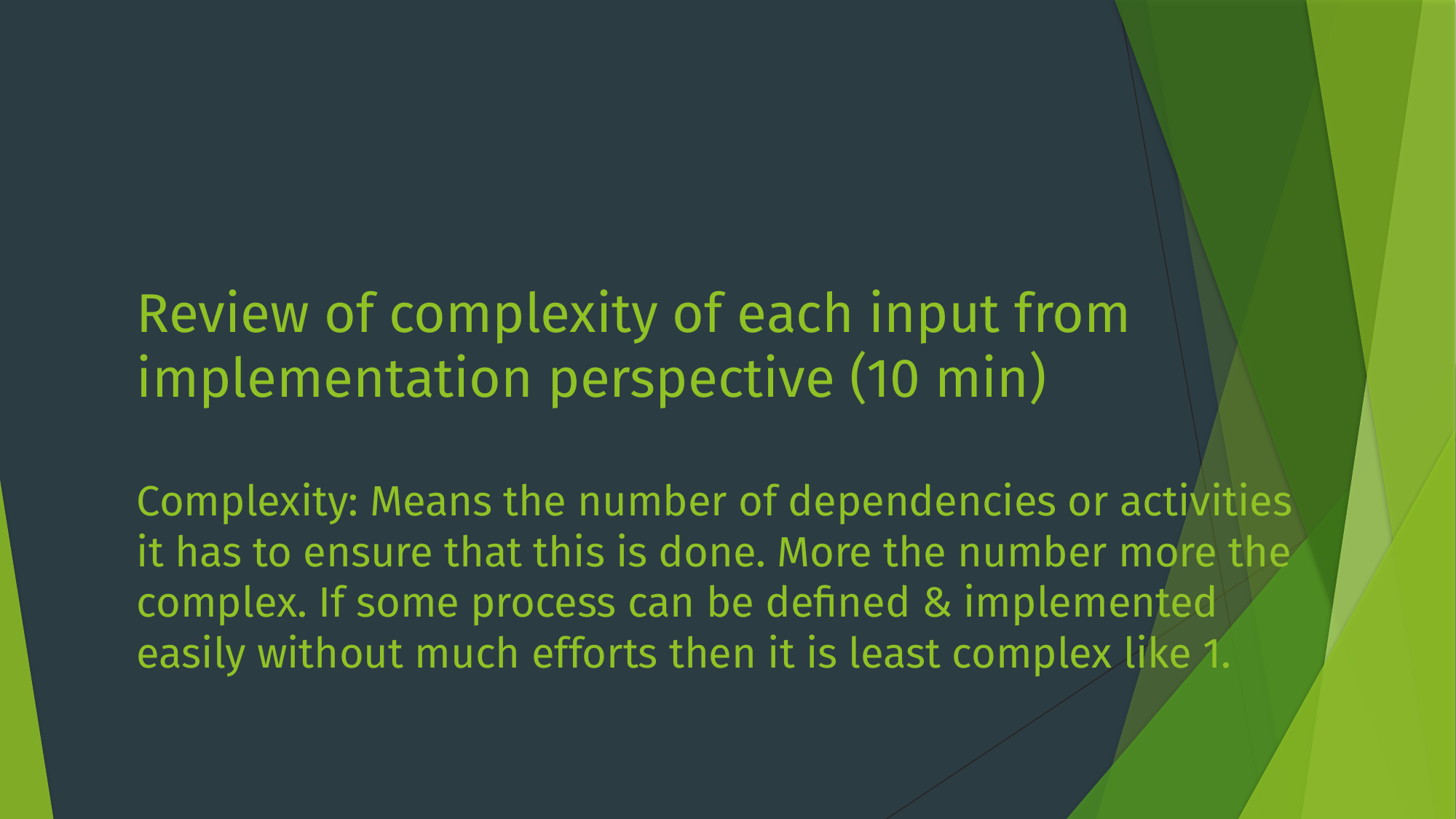

# Review of complexity of each input from implementation perspective (10 min) Complexity: Means the number of dependencies or activities it has to ensure that this is done. More the number more the complex. If some process can be defined & implemented easily without much efforts then it is least complex like 1.